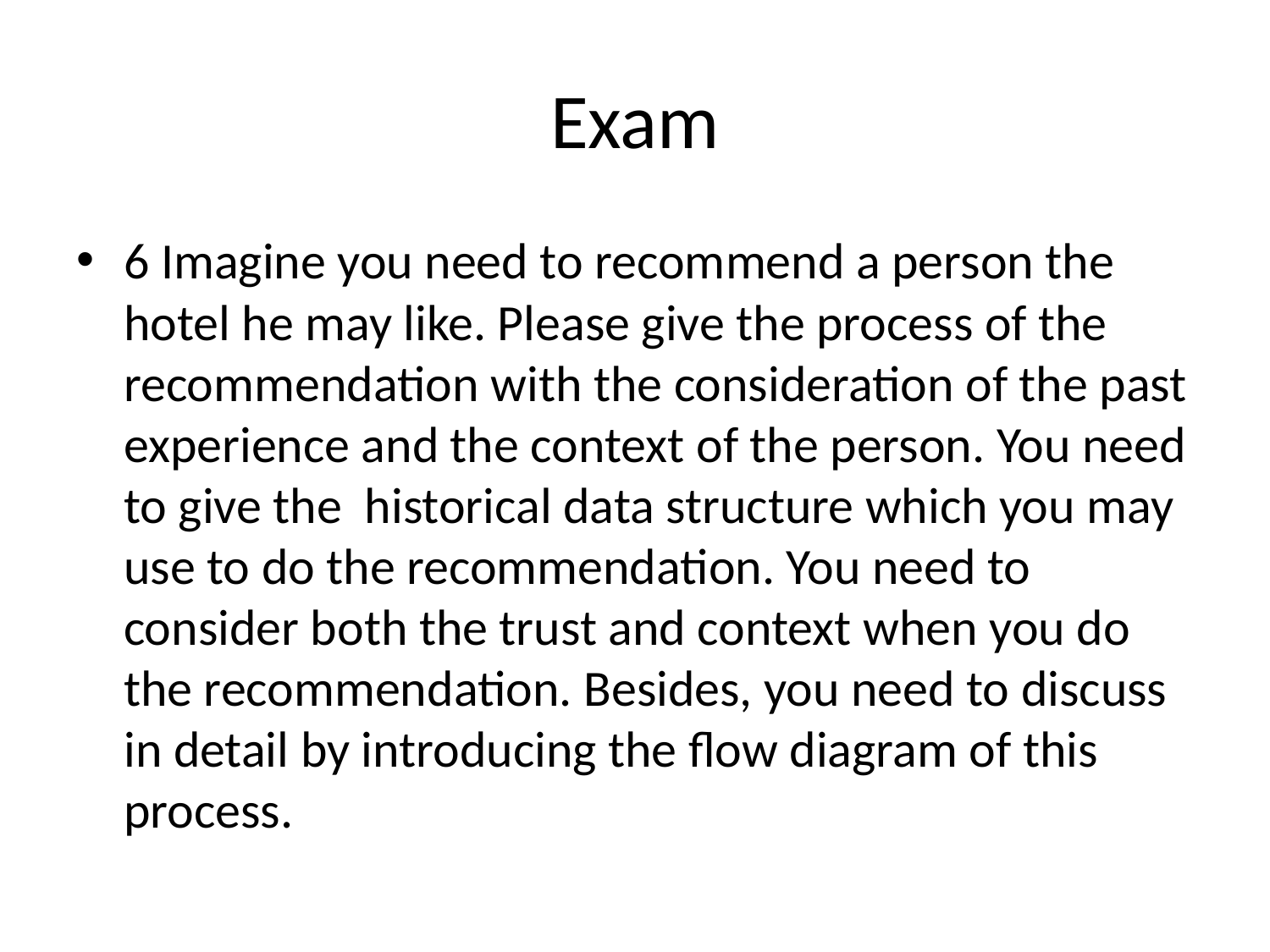

# Exam
6 Imagine you need to recommend a person the hotel he may like. Please give the process of the recommendation with the consideration of the past experience and the context of the person. You need to give the  historical data structure which you may use to do the recommendation. You need to consider both the trust and context when you do the recommendation. Besides, you need to discuss in detail by introducing the flow diagram of this process.